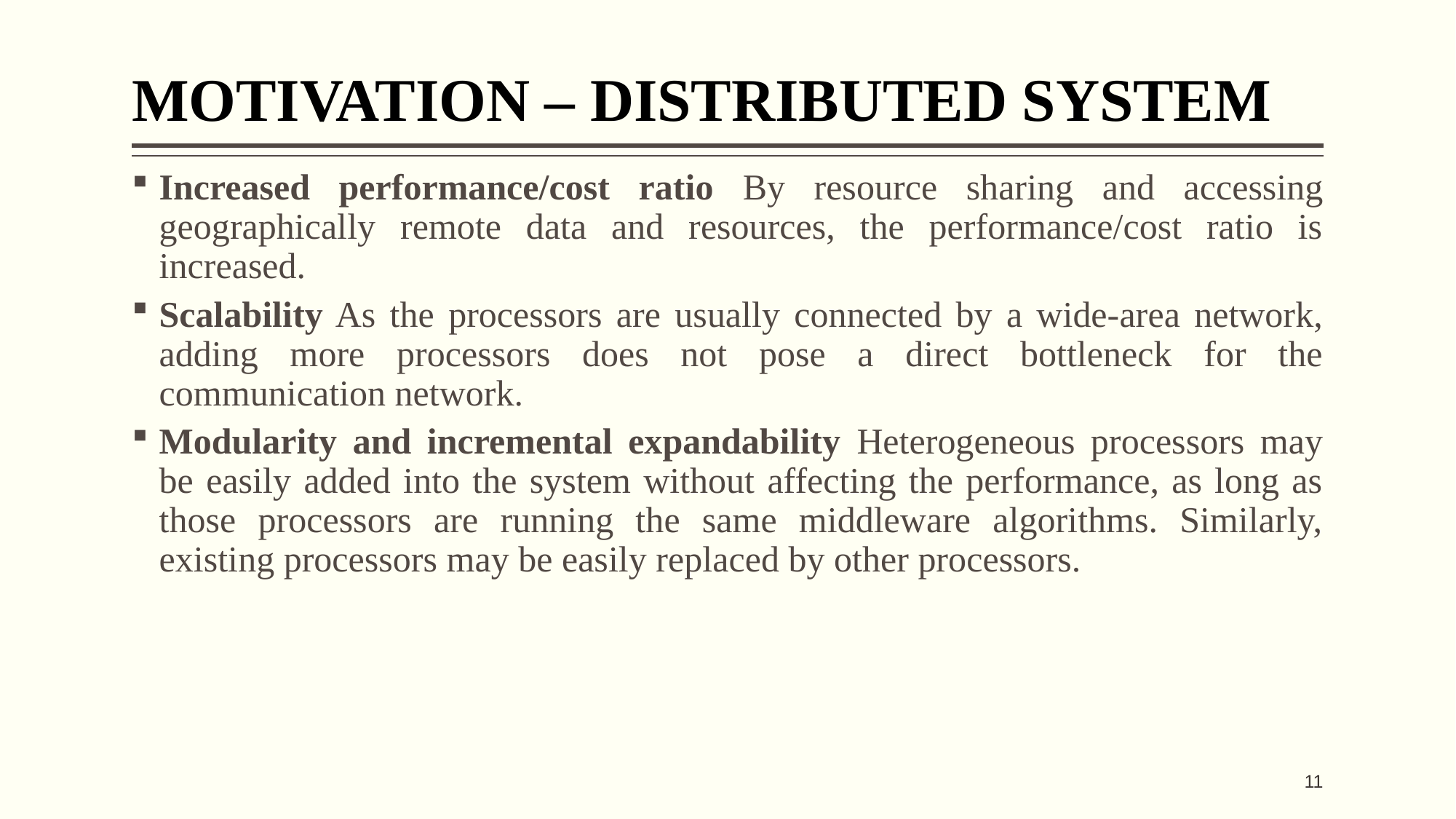

# MOTIVATION – DISTRIBUTED SYSTEM
Increased performance/cost ratio By resource sharing and accessing geographically remote data and resources, the performance/cost ratio is increased.
Scalability As the processors are usually connected by a wide-area network, adding more processors does not pose a direct bottleneck for the communication network.
Modularity and incremental expandability Heterogeneous processors may be easily added into the system without affecting the performance, as long as those processors are running the same middleware algorithms. Similarly, existing processors may be easily replaced by other processors.
11